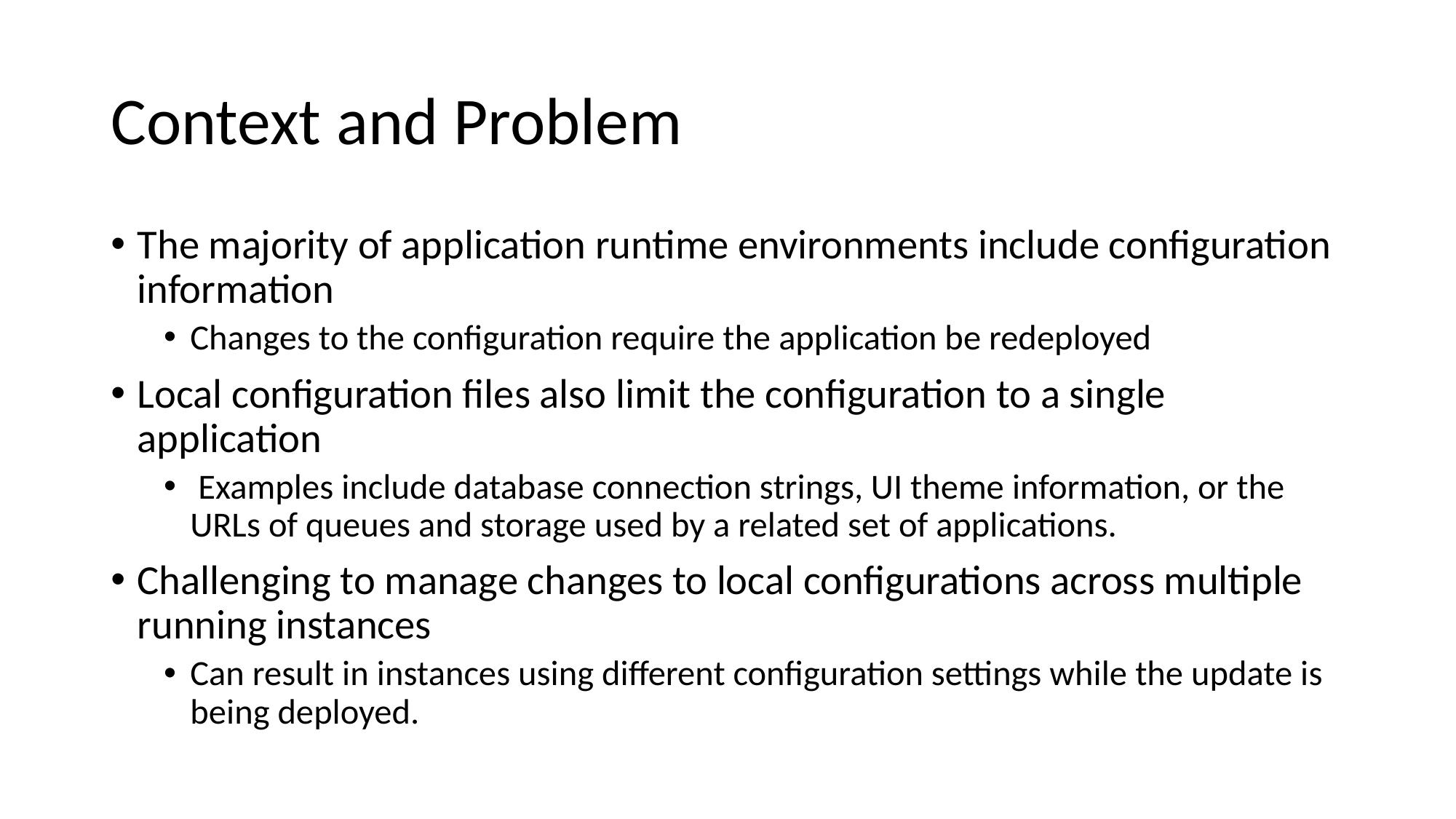

# Context and Problem
The majority of application runtime environments include configuration information
Changes to the configuration require the application be redeployed
Local configuration files also limit the configuration to a single application
 Examples include database connection strings, UI theme information, or the URLs of queues and storage used by a related set of applications.
Challenging to manage changes to local configurations across multiple running instances
Can result in instances using different configuration settings while the update is being deployed.